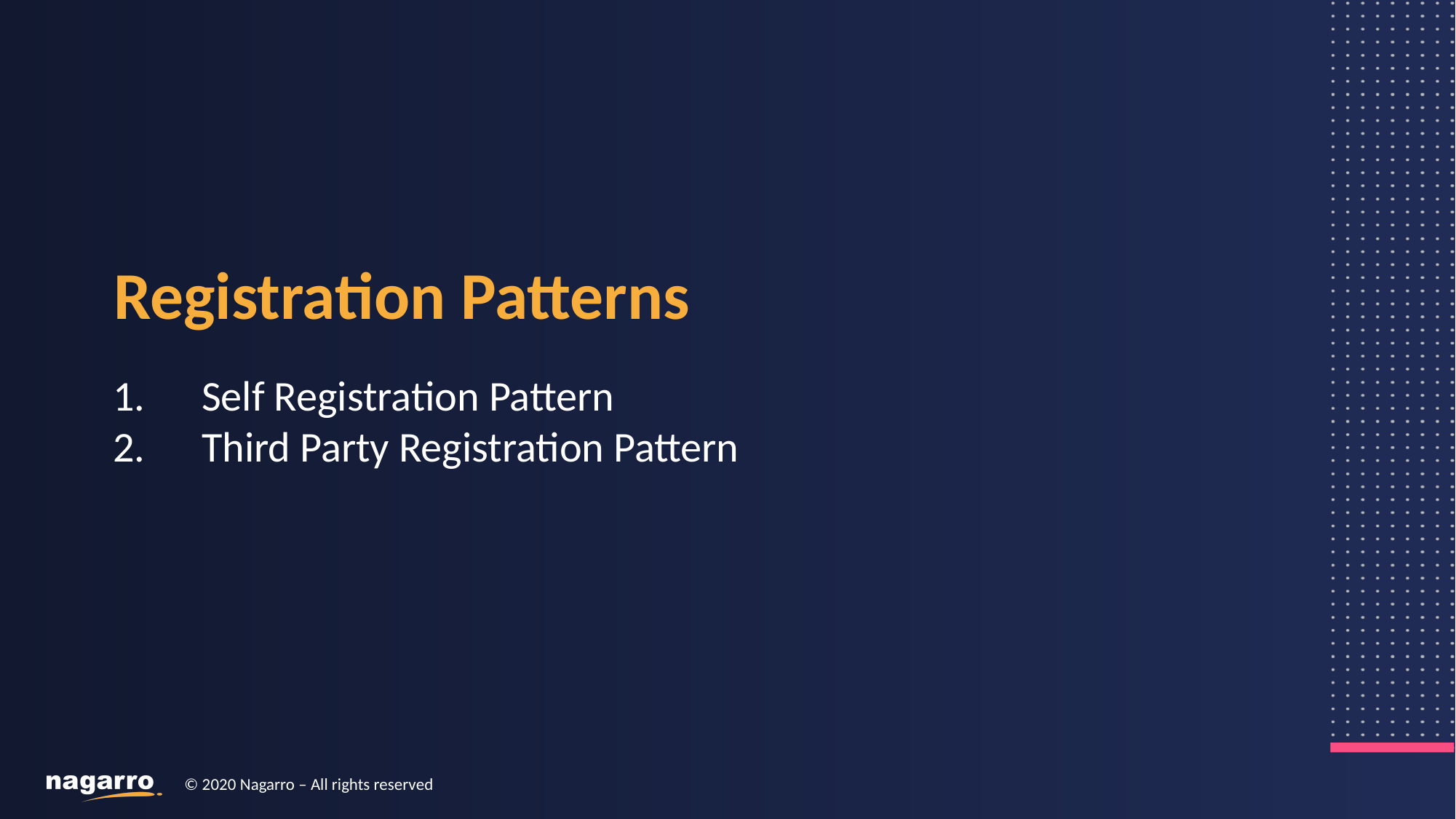

Registration Patterns
Self Registration Pattern
Third Party Registration Pattern